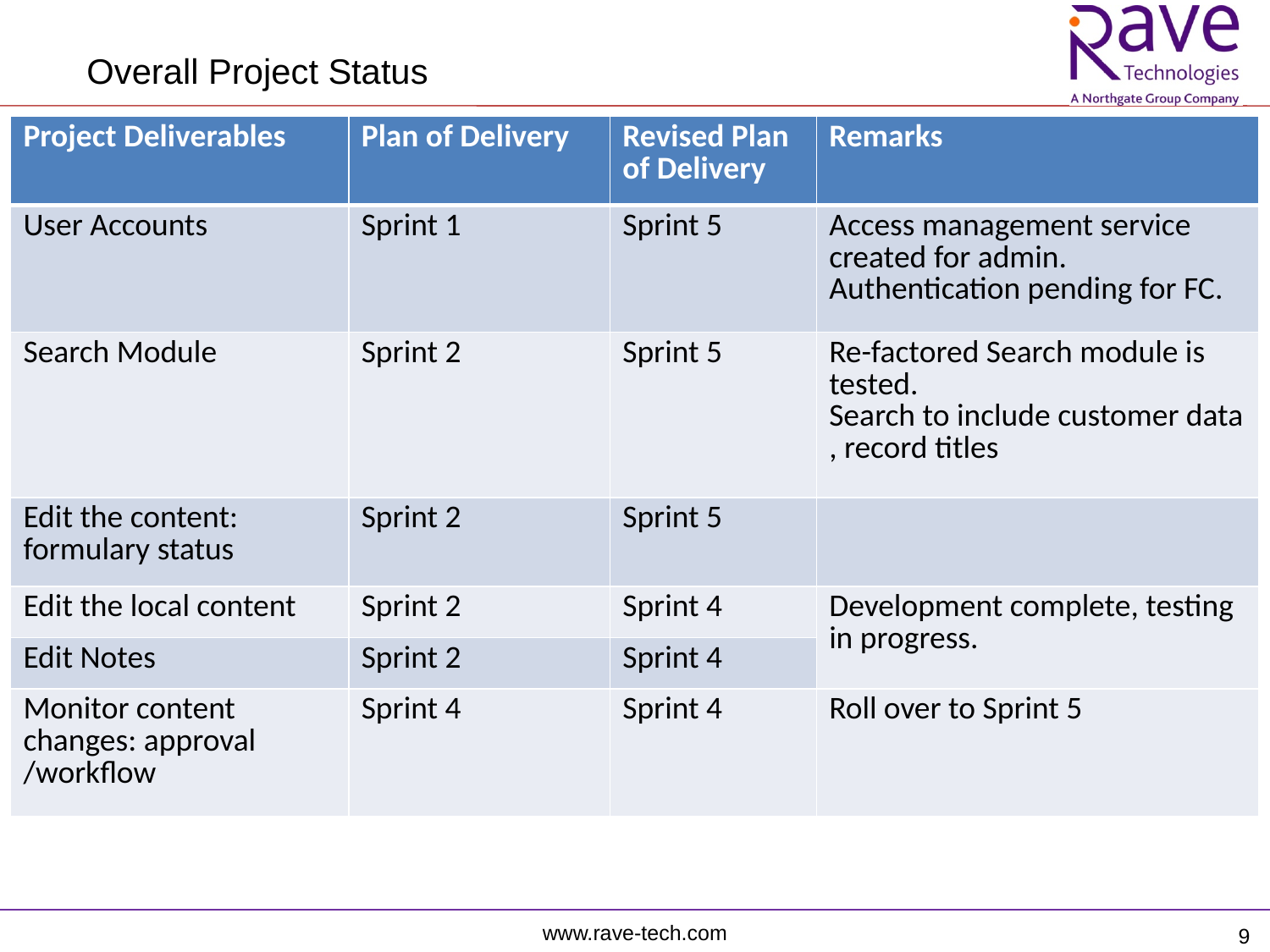

Overall Project Status
| Project Deliverables | Plan of Delivery | Revised Plan of Delivery | Remarks |
| --- | --- | --- | --- |
| User Accounts | Sprint 1 | Sprint 5 | Access management service created for admin. Authentication pending for FC. |
| Search Module | Sprint 2 | Sprint 5 | Re-factored Search module is tested. Search to include customer data , record titles |
| Edit the content: formulary status | Sprint 2 | Sprint 5 |  |
| Edit the local content | Sprint 2 | Sprint 4 | Development complete, testing in progress. |
| Edit Notes | Sprint 2 | Sprint 4 |  |
| Monitor content changes: approval /workflow | Sprint 4 | Sprint 4 | Roll over to Sprint 5 |

9
www.rave-tech.com